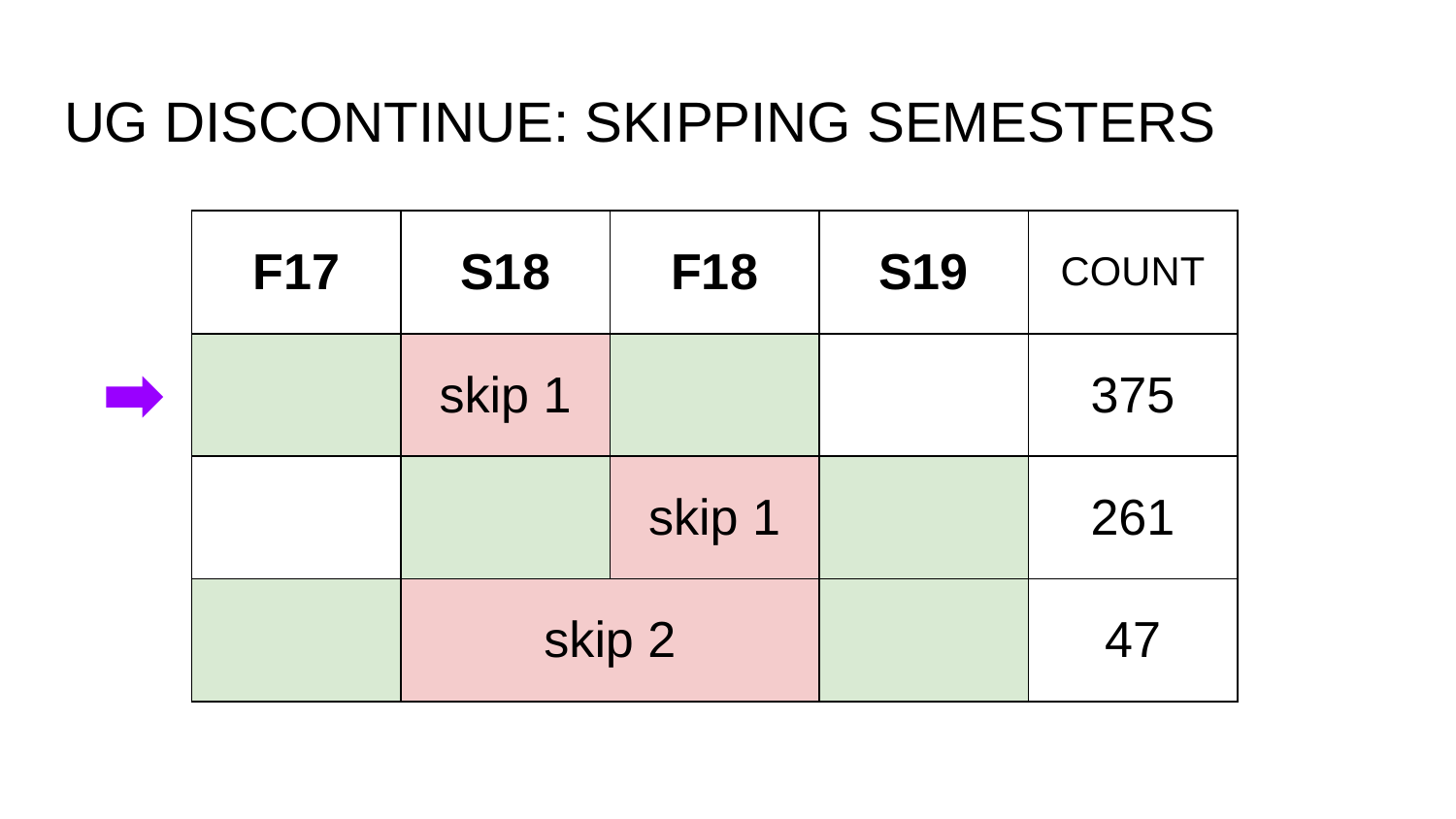

# UG DISCONTINUE: SKIPPING SEMESTERS
| F17 | S18 | F18 | S19 | COUNT |
| --- | --- | --- | --- | --- |
|  | skip 1 |  |  | 375 |
|  |  | skip 1 |  | 261 |
|  | skip 2 |  |  | 47 |